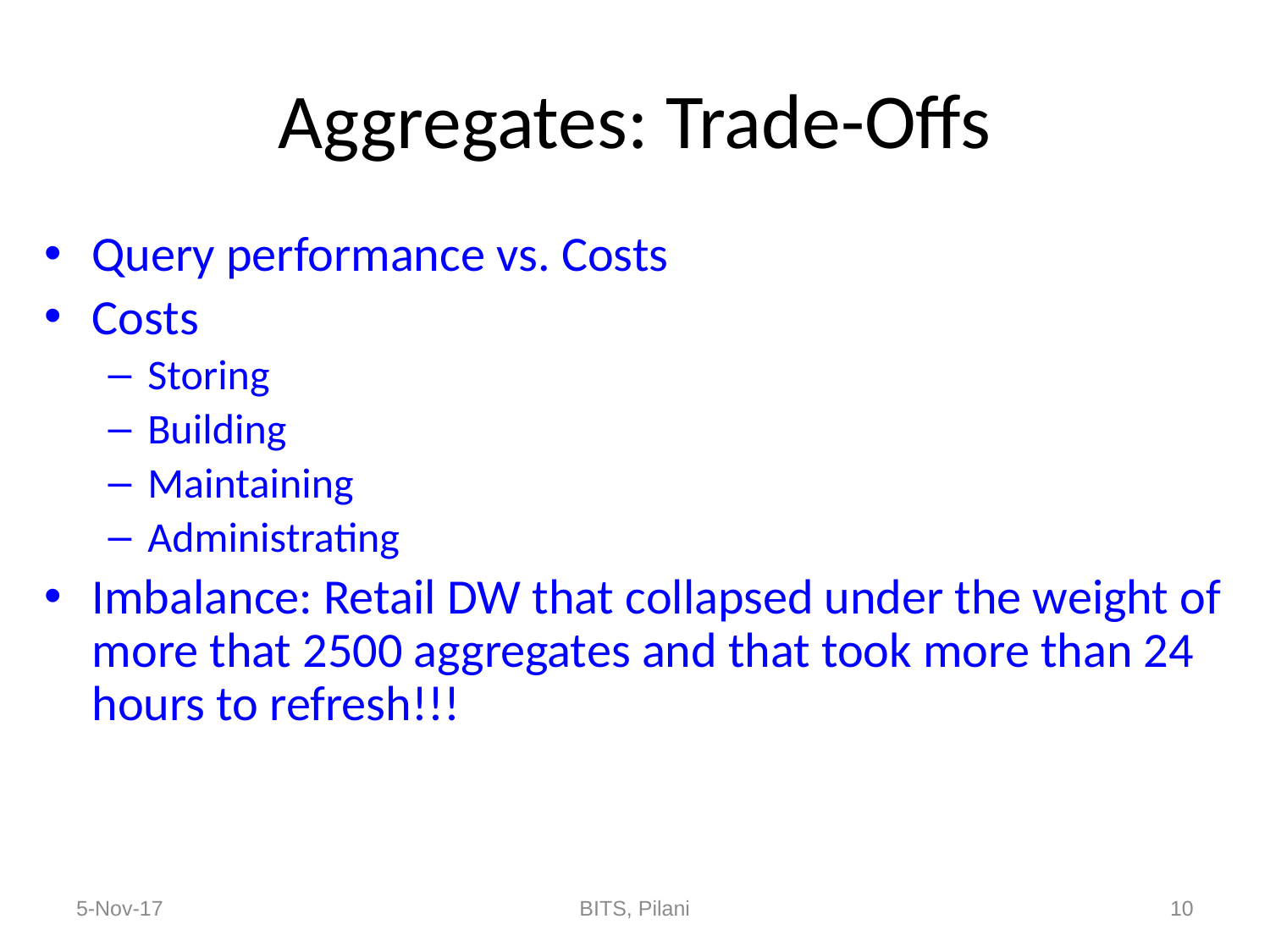

# Aggregates: Trade-Offs
Query performance vs. Costs
Costs
Storing
Building
Maintaining
Administrating
Imbalance: Retail DW that collapsed under the weight of more that 2500 aggregates and that took more than 24 hours to refresh!!!
5-Nov-17
BITS, Pilani
10